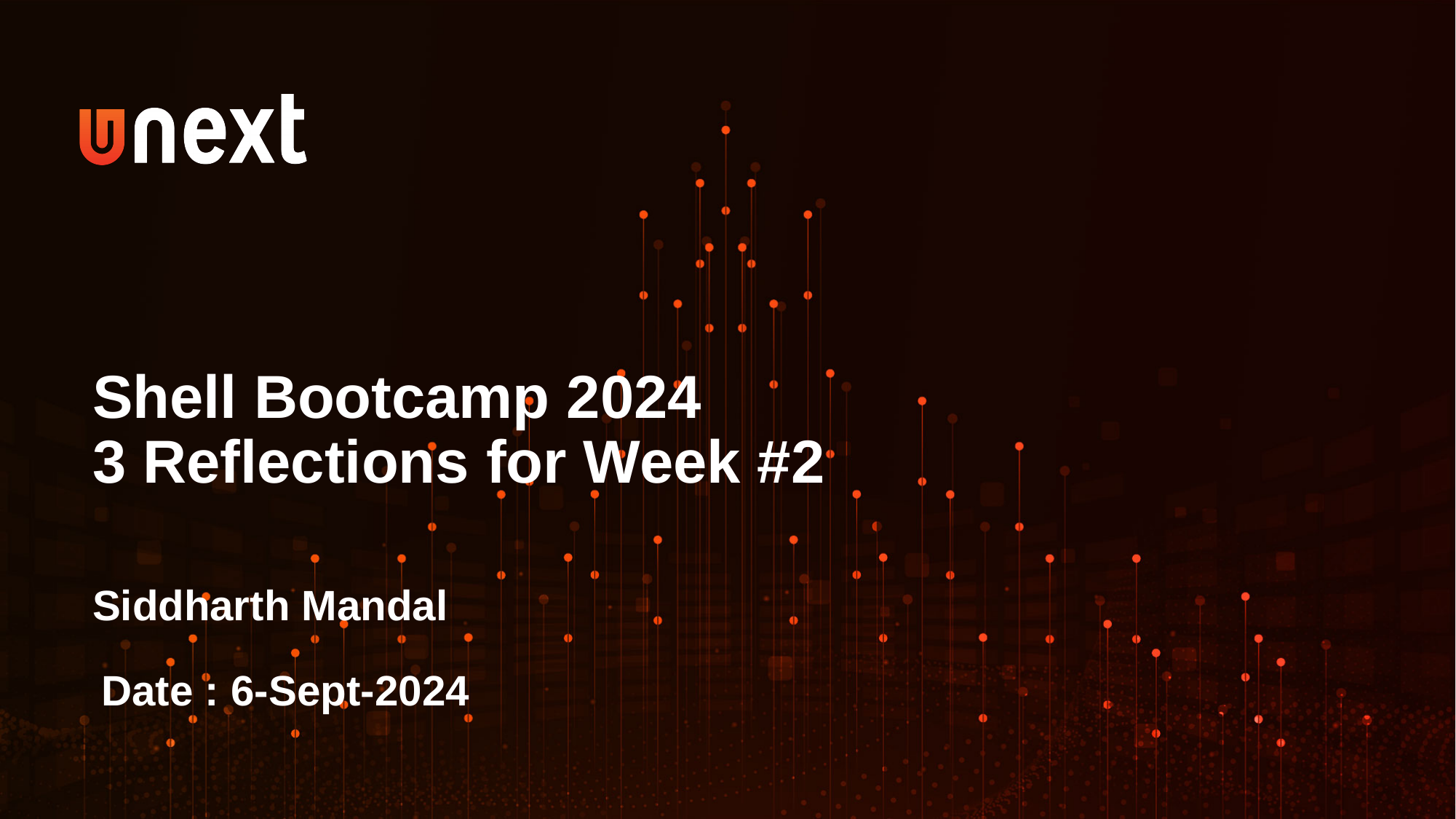

Shell Bootcamp 2024
3 Reflections for Week #2
Siddharth Mandal
Date : 6-Sept-2024